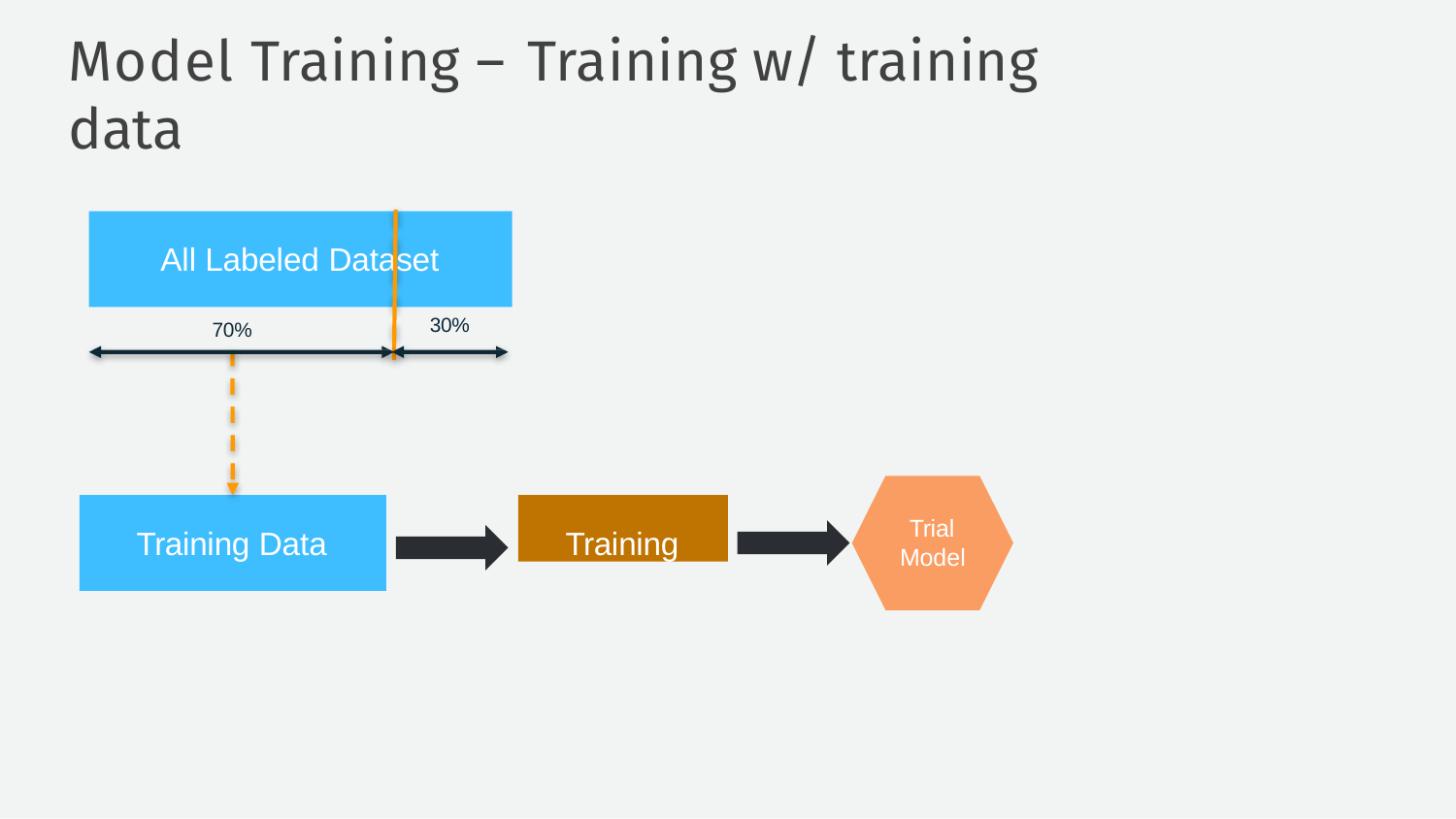

# Model Training – Training w/ training data

All Labeled Dataset
30%
70%

Training
Trial  Model

Training Data